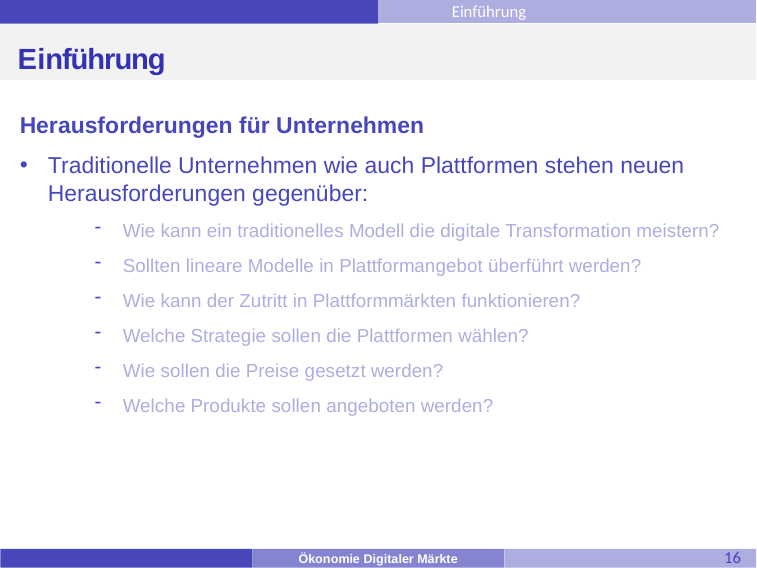

Einführung
# Einführung
Herausforderungen für Unternehmen
Traditionelle Unternehmen wie auch Plattformen stehen neuen Herausforderungen gegenüber:
Wie kann ein traditionelles Modell die digitale Transformation meistern?
Sollten lineare Modelle in Plattformangebot überführt werden?
Wie kann der Zutritt in Plattformmärkten funktionieren?
Welche Strategie sollen die Plattformen wählen?
Wie sollen die Preise gesetzt werden?
Welche Produkte sollen angeboten werden?

16